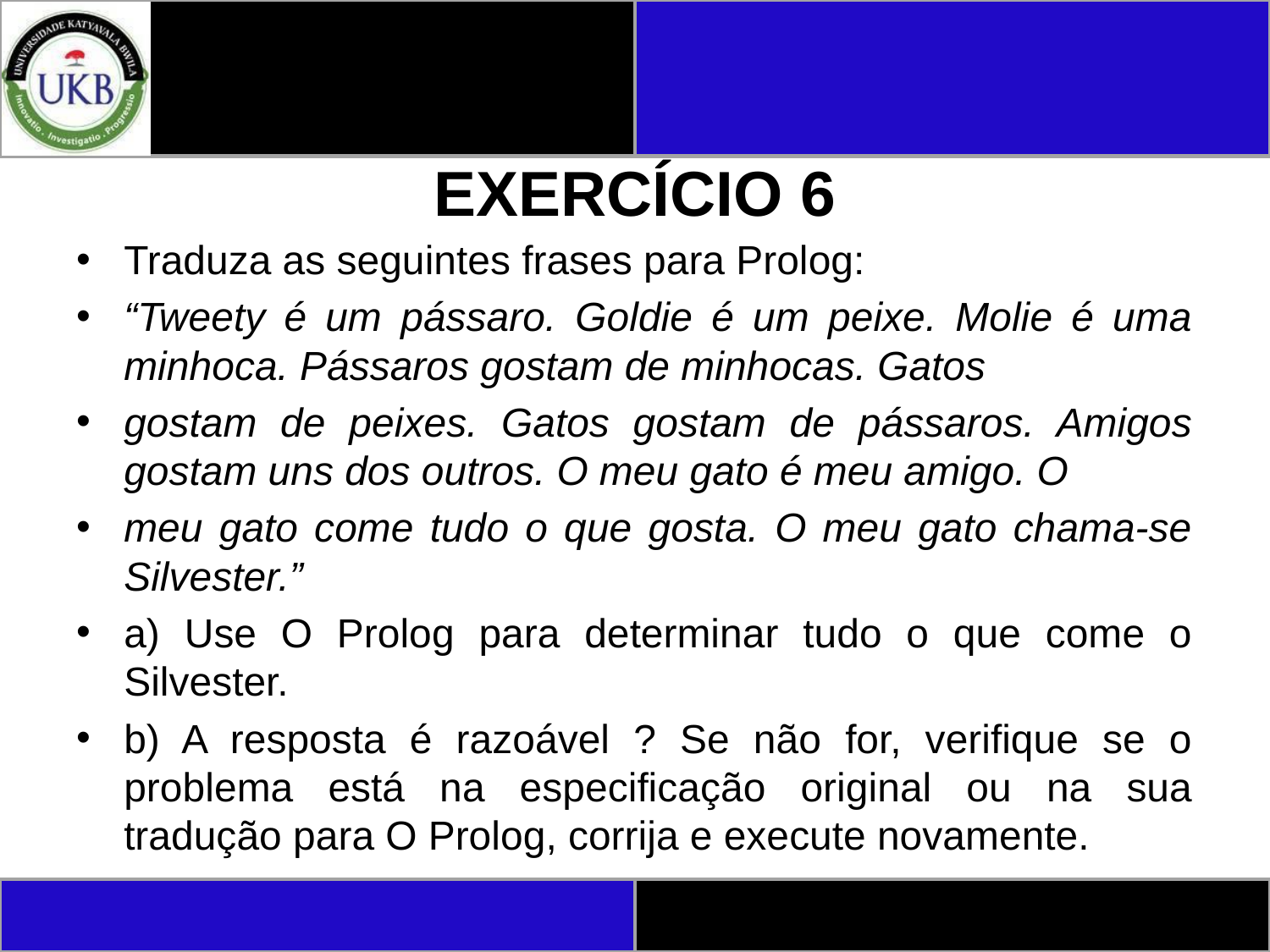

# EXERCÍCIO 6
Traduza as seguintes frases para Prolog:
“Tweety é um pássaro. Goldie é um peixe. Molie é uma minhoca. Pássaros gostam de minhocas. Gatos
gostam de peixes. Gatos gostam de pássaros. Amigos gostam uns dos outros. O meu gato é meu amigo. O
meu gato come tudo o que gosta. O meu gato chama-se Silvester.”
a) Use O Prolog para determinar tudo o que come o Silvester.
b) A resposta é razoável ? Se não for, verifique se o problema está na especificação original ou na sua tradução para O Prolog, corrija e execute novamente.